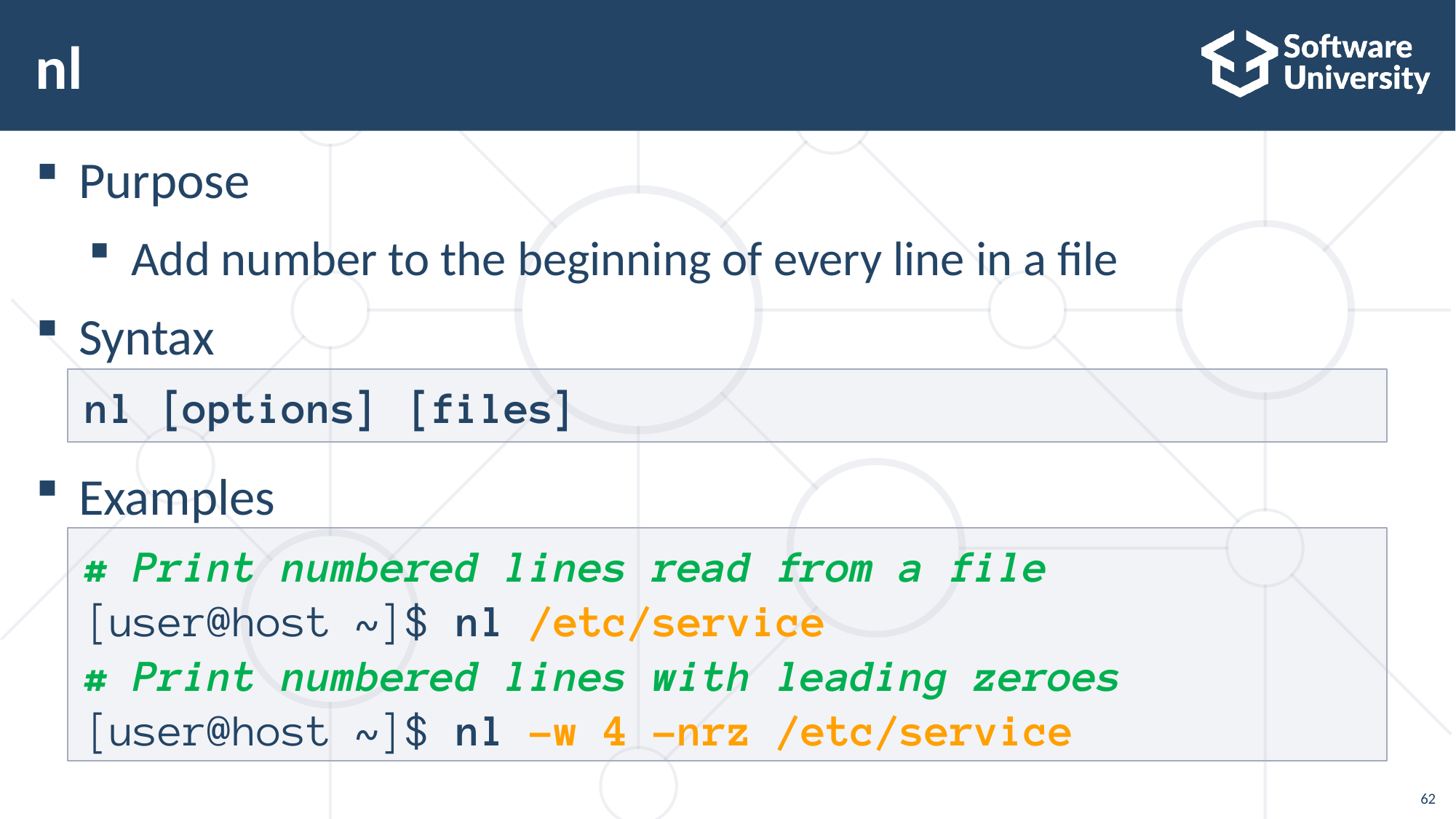

# nl
Purpose
Add number to the beginning of every line in a file
Syntax

Examples

nl [options] [files]
# Print numbered lines read from a file
[user@host ~]$ nl /etc/service
# Print numbered lines with leading zeroes
[user@host ~]$ nl -w 4 -nrz /etc/service
62